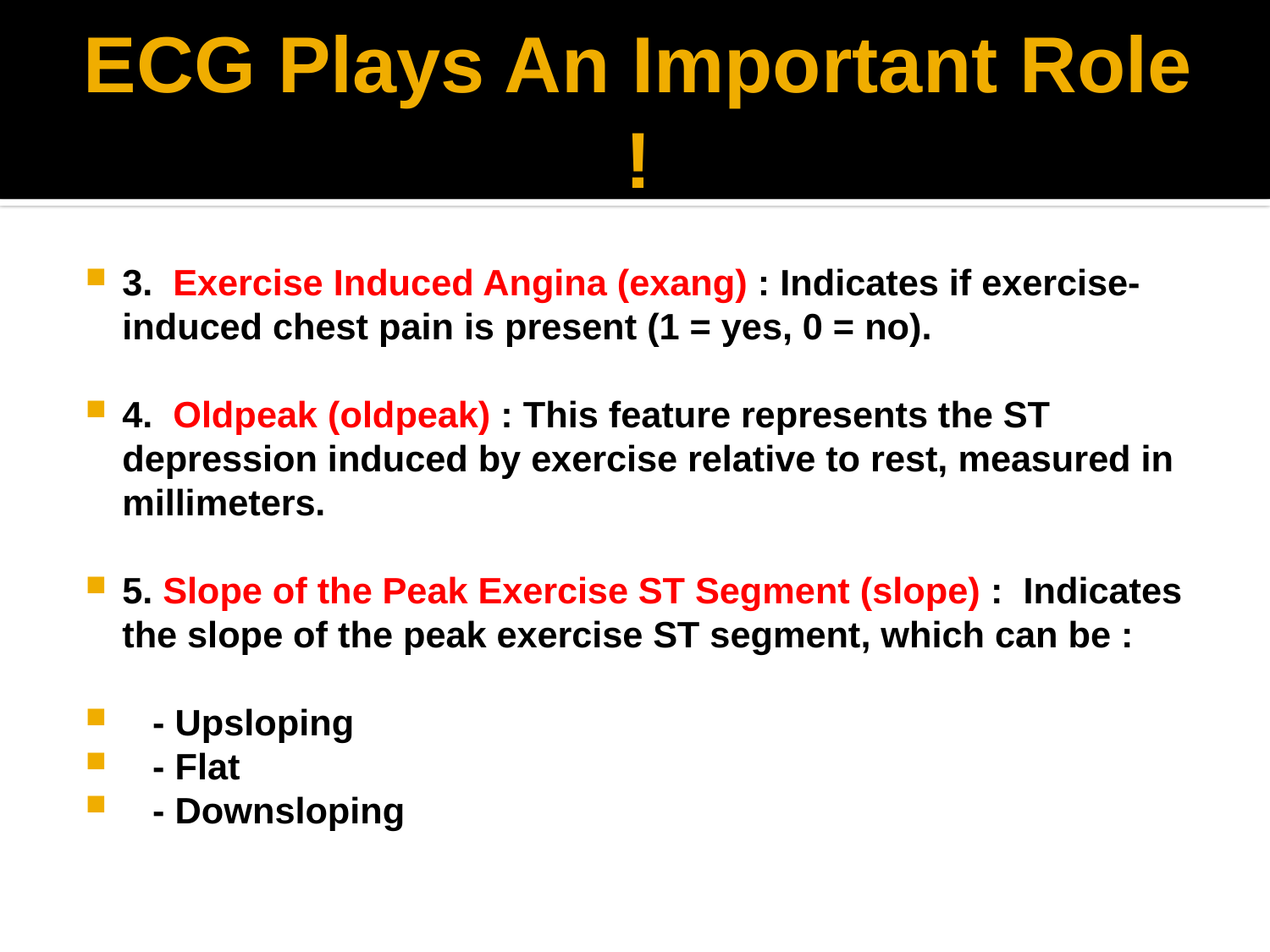

# ECG Plays An Important Role !
3.  Exercise Induced Angina (exang) : Indicates if exercise-induced chest pain is present (1 = yes, 0 = no).

4.  Oldpeak (oldpeak) : This feature represents the ST depression induced by exercise relative to rest, measured in millimeters.

5. Slope of the Peak Exercise ST Segment (slope) :  Indicates the slope of the peak exercise ST segment, which can be :

   - Upsloping
   - Flat
   - Downsloping